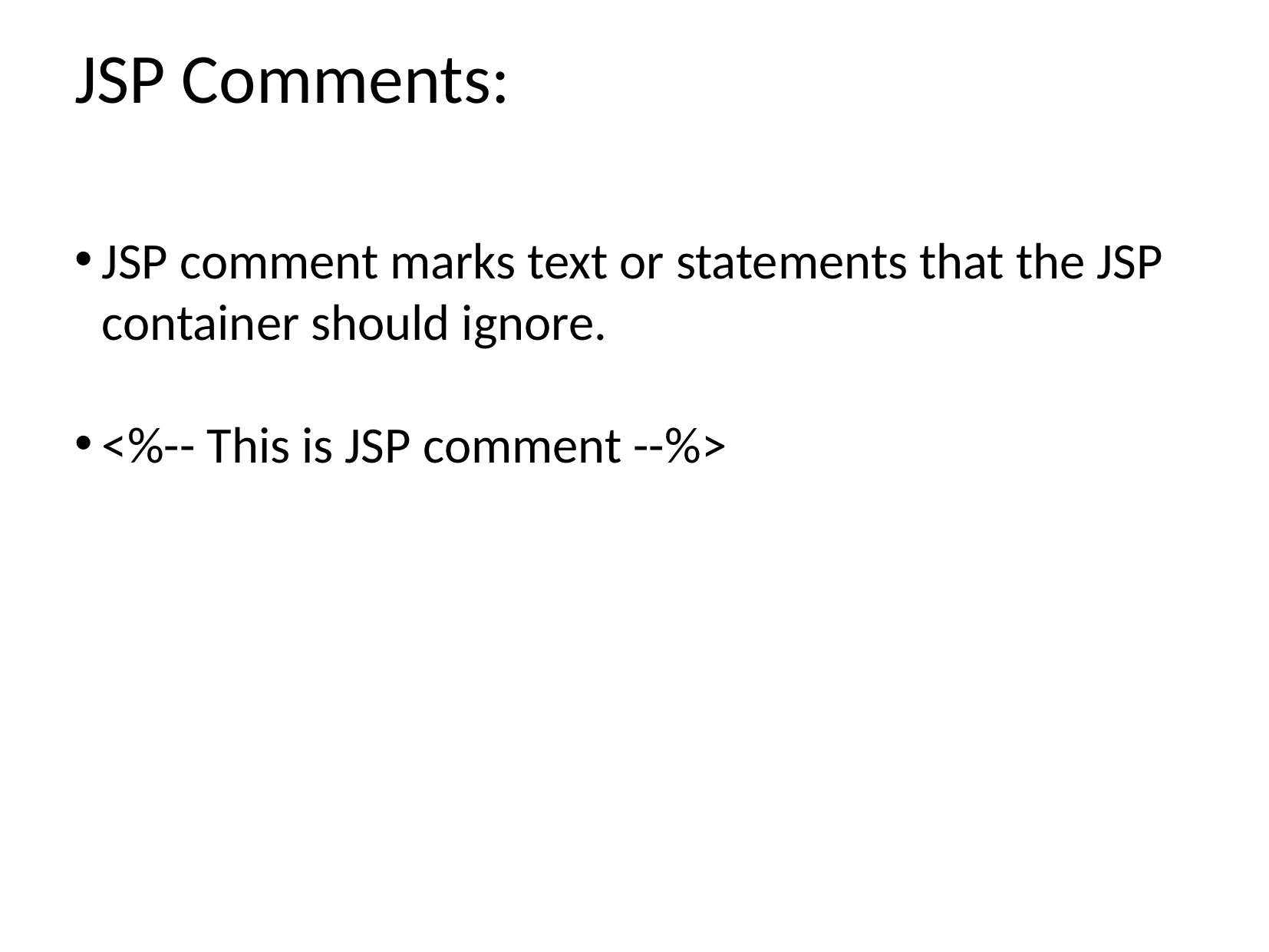

JSP Comments:

JSP comment marks text or statements that the JSP container should ignore.

<%-- This is JSP comment --%>